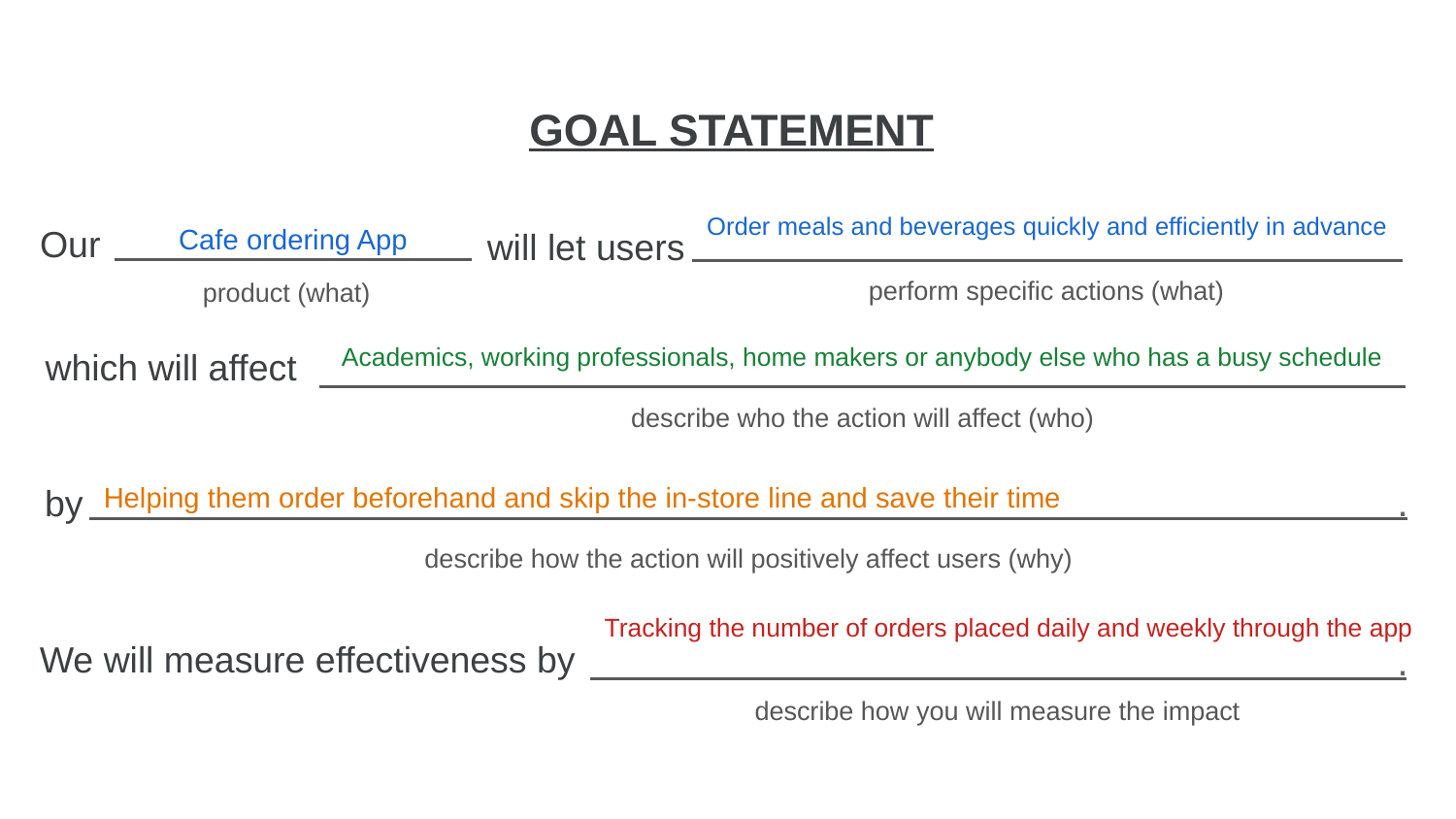

Order meals and beverages quickly and efficiently in advance
Cafe ordering App
Academics, working professionals, home makers or anybody else who has a busy schedule
Helping them order beforehand and skip the in-store line and save their time
Tracking the number of orders placed daily and weekly through the app